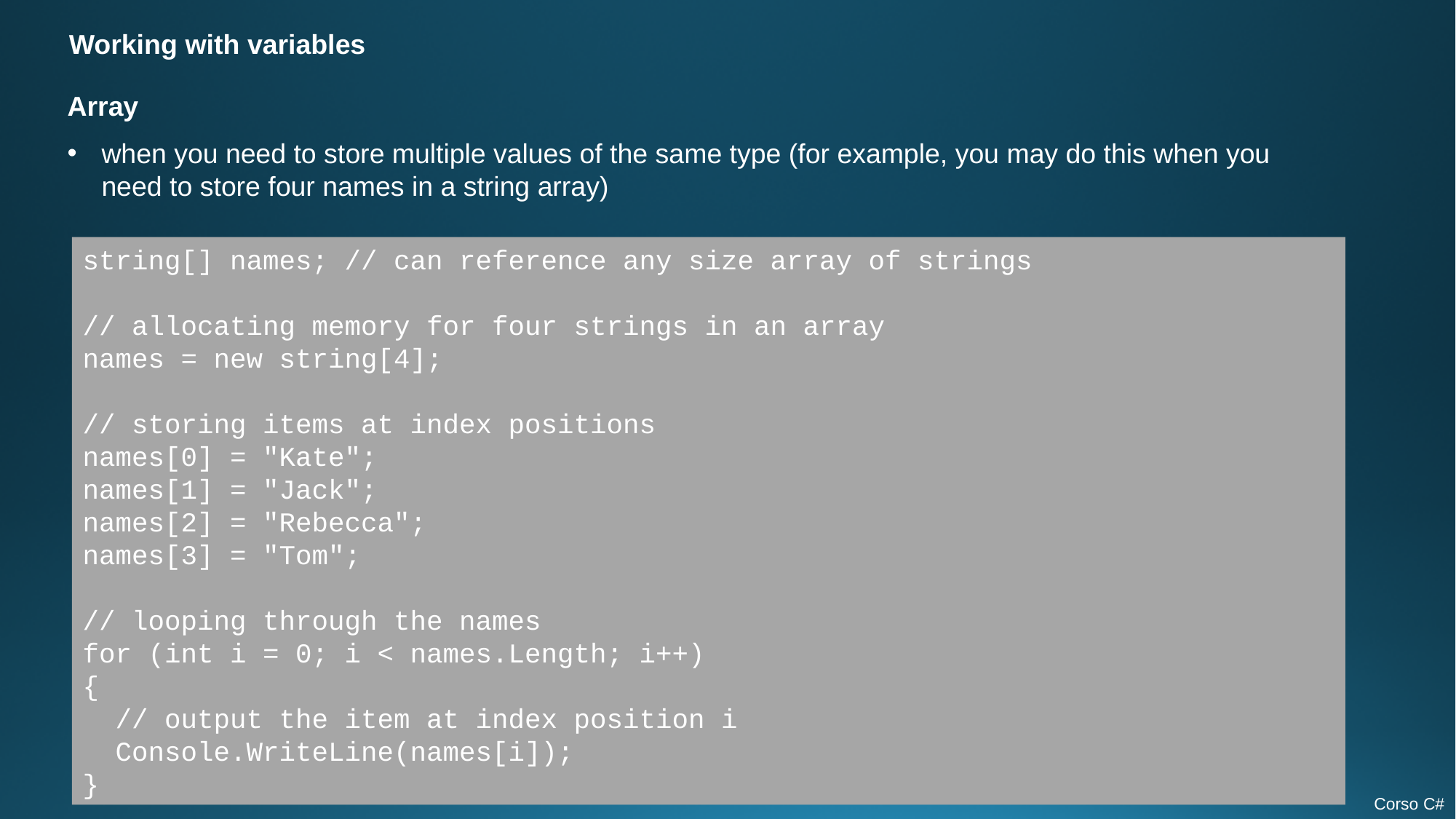

Working with variables
Array
when you need to store multiple values of the same type (for example, you may do this when you need to store four names in a string array)
string[] names; // can reference any size array of strings

// allocating memory for four strings in an array
names = new string[4];

// storing items at index positions
names[0] = "Kate";
names[1] = "Jack";
names[2] = "Rebecca";
names[3] = "Tom";

// looping through the names
for (int i = 0; i < names.Length; i++)
{
  // output the item at index position i
  Console.WriteLine(names[i]);
}
Corso C#